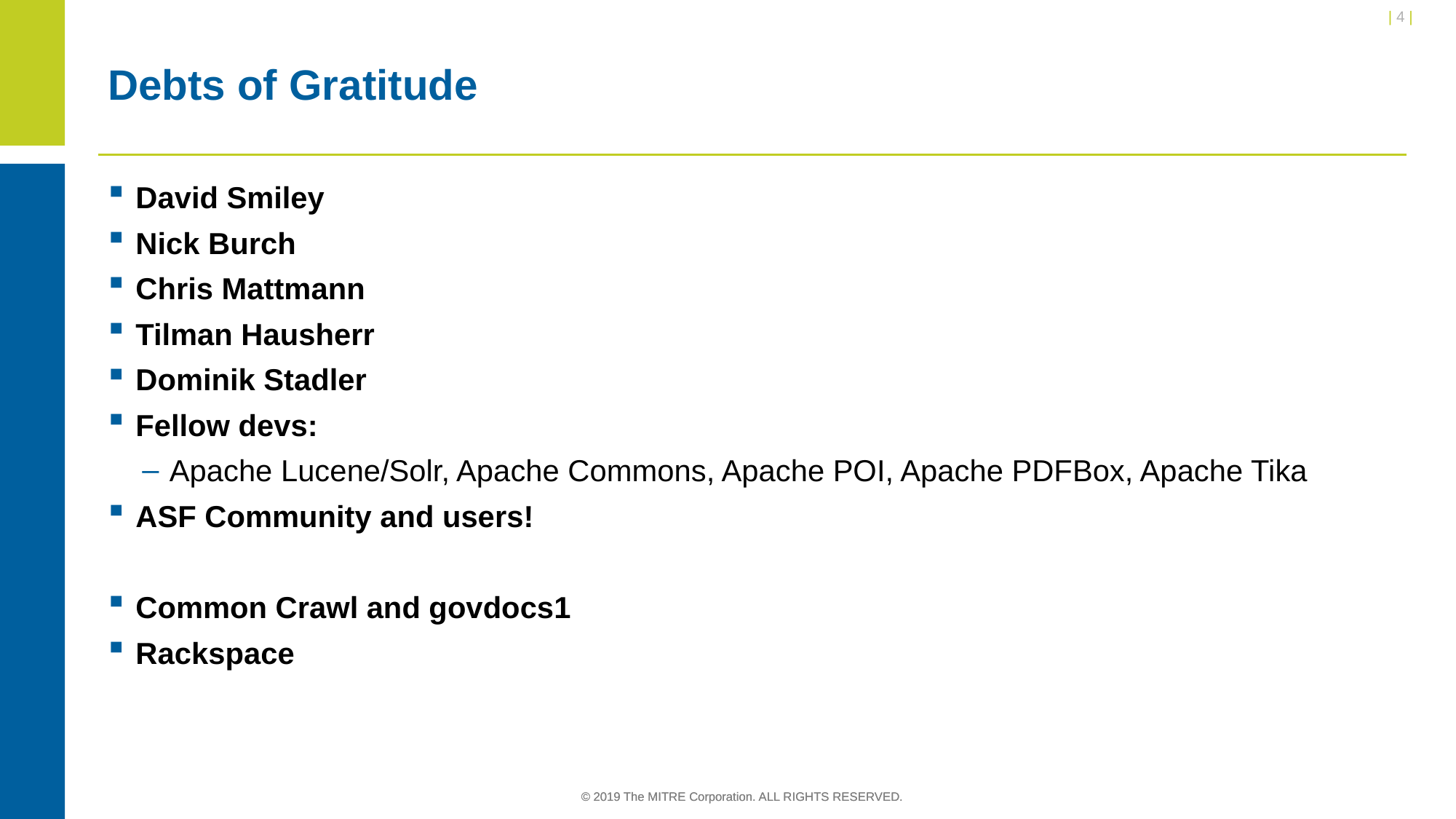

| 4 |
# Debts of Gratitude
David Smiley
Nick Burch
Chris Mattmann
Tilman Hausherr
Dominik Stadler
Fellow devs:
Apache Lucene/Solr, Apache Commons, Apache POI, Apache PDFBox, Apache Tika
ASF Community and users!

Common Crawl and govdocs1
Rackspace
© 2019 The MITRE Corporation. ALL RIGHTS RESERVED.